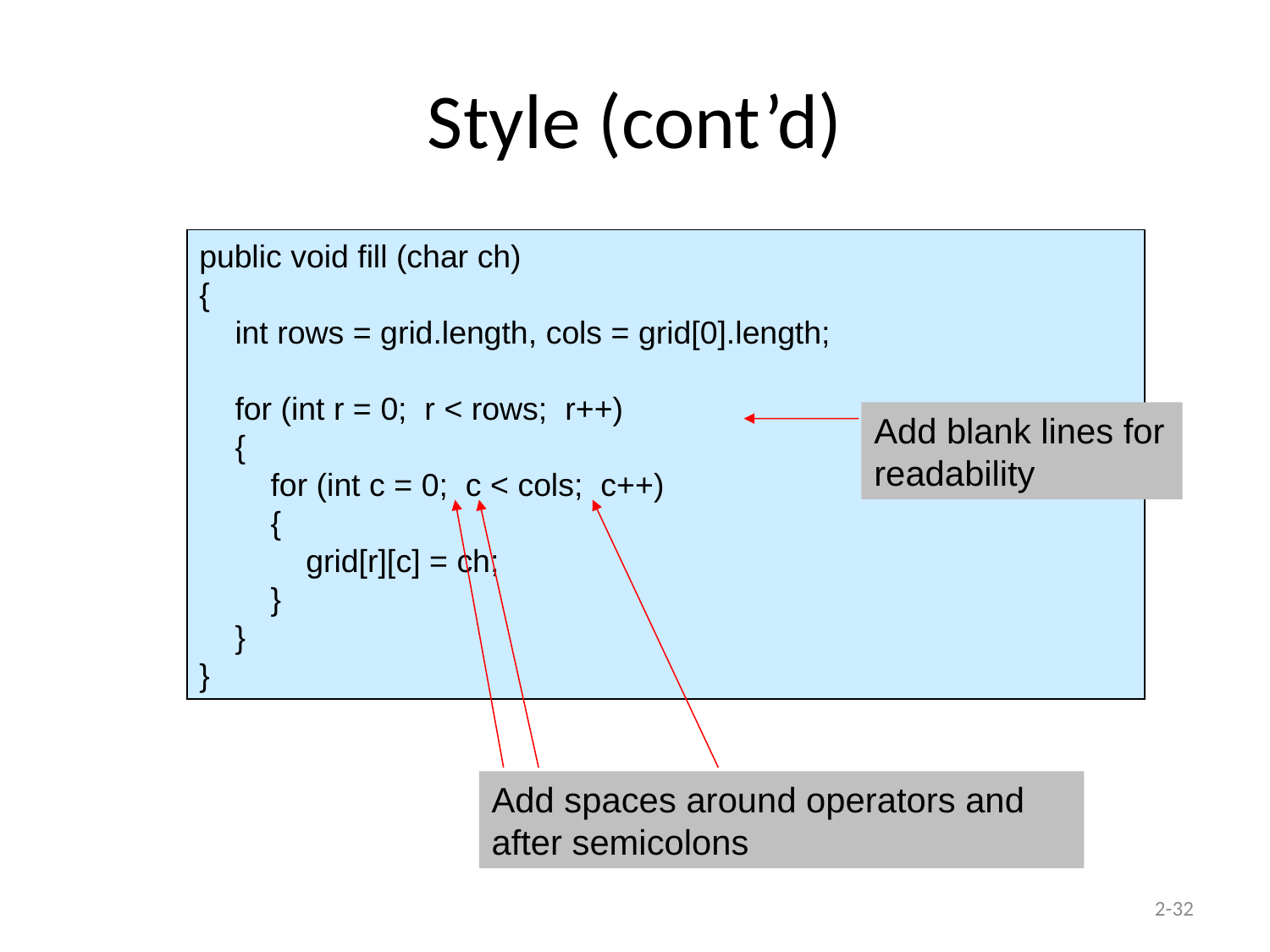

# Style (cont’d)
public void fill (char ch)
{
    int rows = grid.length, cols = grid[0].length;

    for (int r = 0;  r < rows;  r++)
    {
        for (int c = 0;  c < cols;  c++)
        {
            grid[r][c] = ch;
        }
    }
}
Add blank lines for readability

Add spaces around operators and after semicolons
2-32